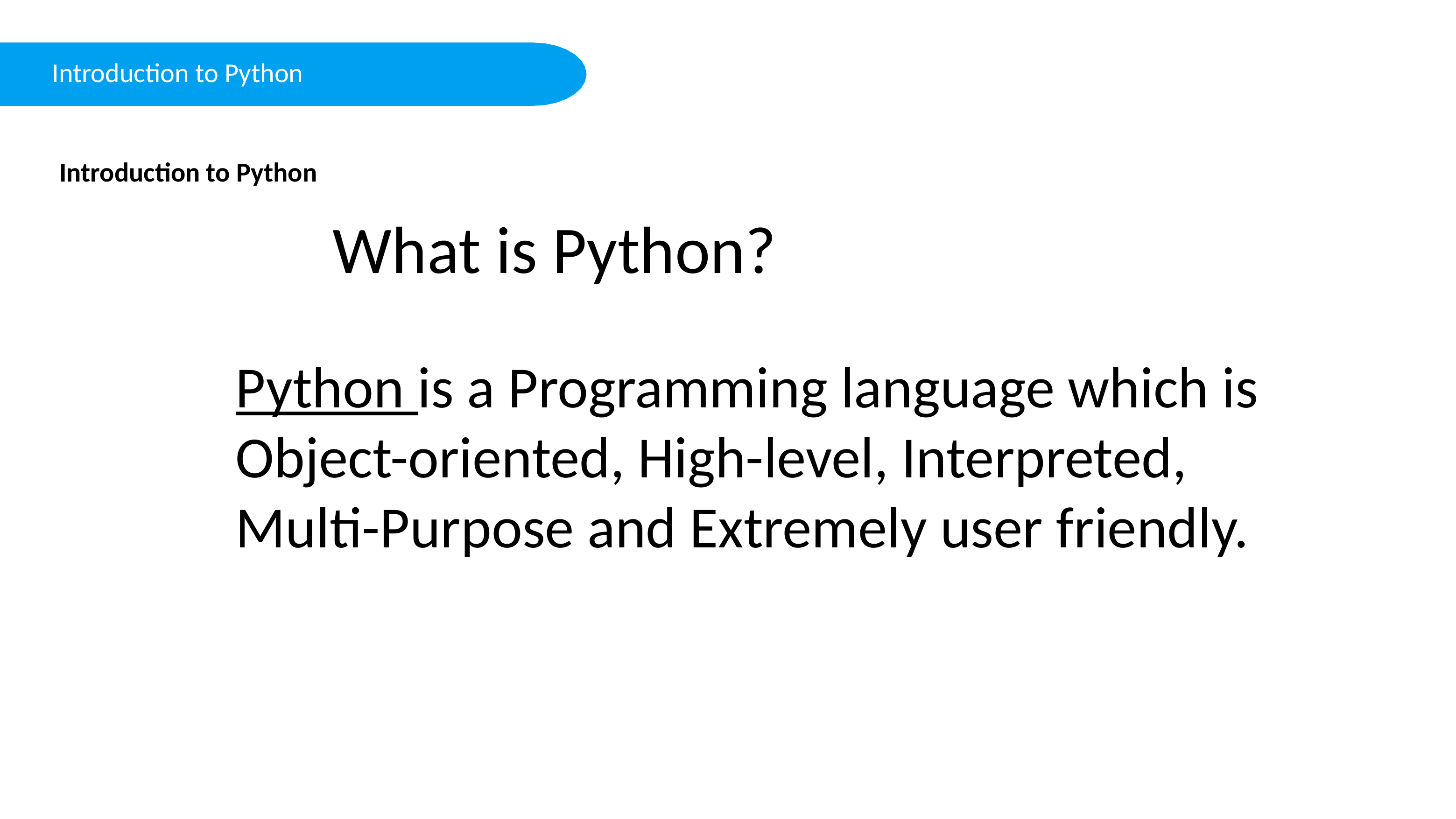

Introduction to Python
Introduction to Python
What is Python?
Python is a Programming language which is Object-oriented, High-level, Interpreted, Multi-Purpose and Extremely user friendly.